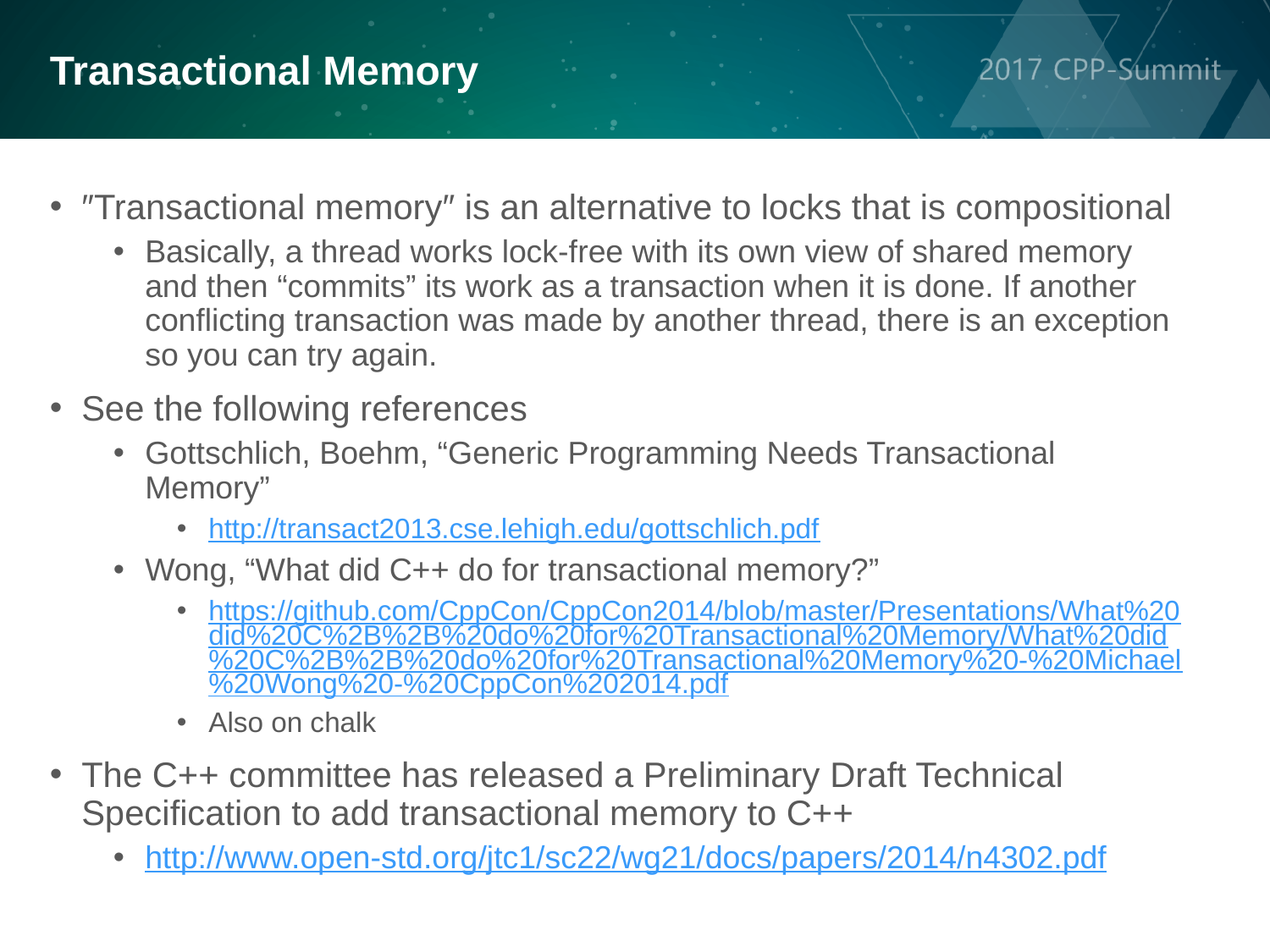

Transactional Memory
″Transactional memory″ is an alternative to locks that is compositional
Basically, a thread works lock-free with its own view of shared memory and then “commits” its work as a transaction when it is done. If another conflicting transaction was made by another thread, there is an exception so you can try again.
See the following references
Gottschlich, Boehm, “Generic Programming Needs Transactional Memory”
http://transact2013.cse.lehigh.edu/gottschlich.pdf
Wong, “What did C++ do for transactional memory?”
https://github.com/CppCon/CppCon2014/blob/master/Presentations/What%20did%20C%2B%2B%20do%20for%20Transactional%20Memory/What%20did%20C%2B%2B%20do%20for%20Transactional%20Memory%20-%20Michael%20Wong%20-%20CppCon%202014.pdf
Also on chalk
The C++ committee has released a Preliminary Draft Technical Specification to add transactional memory to C++
http://www.open-std.org/jtc1/sc22/wg21/docs/papers/2014/n4302.pdf